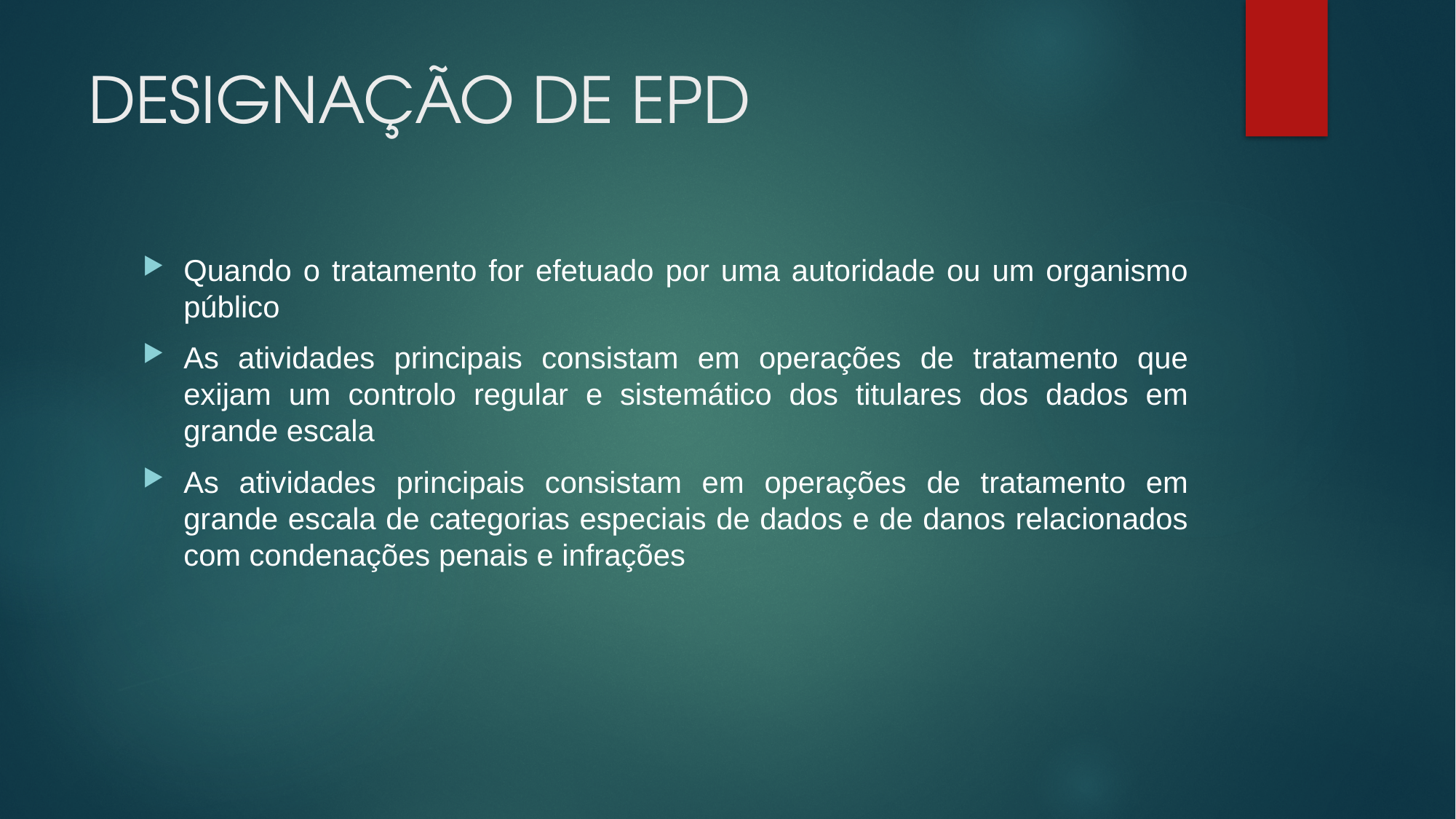

# DESIGNAÇÃO DE EPD
Quando o tratamento for efetuado por uma autoridade ou um organismo público
As atividades principais consistam em operações de tratamento que exijam um controlo regular e sistemático dos titulares dos dados em grande escala
As atividades principais consistam em operações de tratamento em grande escala de categorias especiais de dados e de danos relacionados com condenações penais e infrações